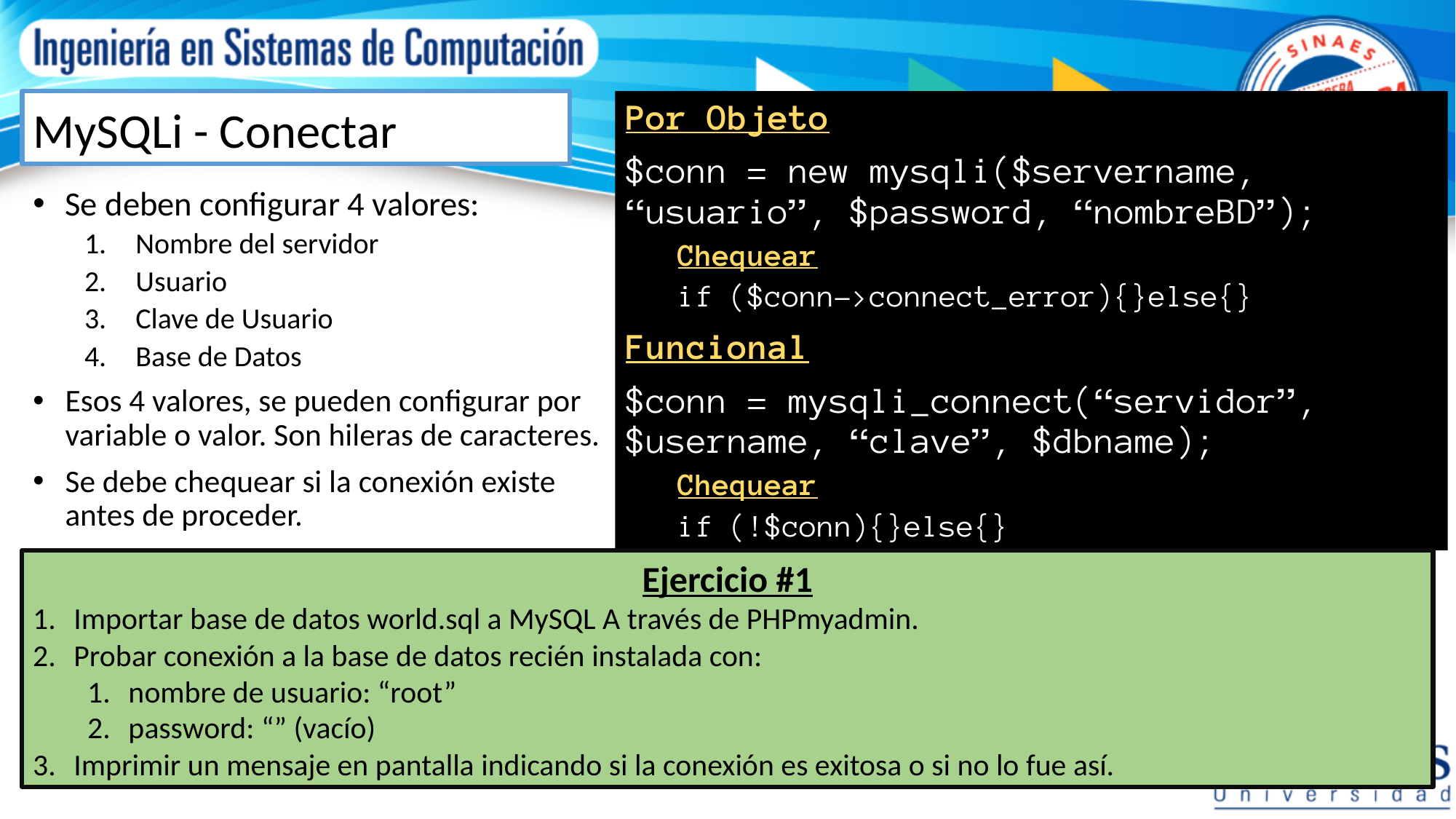

# MySQLi - Conectar
Por Objeto
$conn = new mysqli($servername, “usuario”, $password, “nombreBD”);
Chequear
if ($conn->connect_error){}else{}
Funcional
$conn = mysqli_connect(“servidor”, $username, “clave”, $dbname);
Chequear
if (!$conn){}else{}
Se deben configurar 4 valores:
Nombre del servidor
Usuario
Clave de Usuario
Base de Datos
Esos 4 valores, se pueden configurar por variable o valor. Son hileras de caracteres.
Se debe chequear si la conexión existe antes de proceder.
Ejercicio #1
Importar base de datos world.sql a MySQL A través de PHPmyadmin.
Probar conexión a la base de datos recién instalada con:
nombre de usuario: “root”
password: “” (vacío)
Imprimir un mensaje en pantalla indicando si la conexión es exitosa o si no lo fue así.